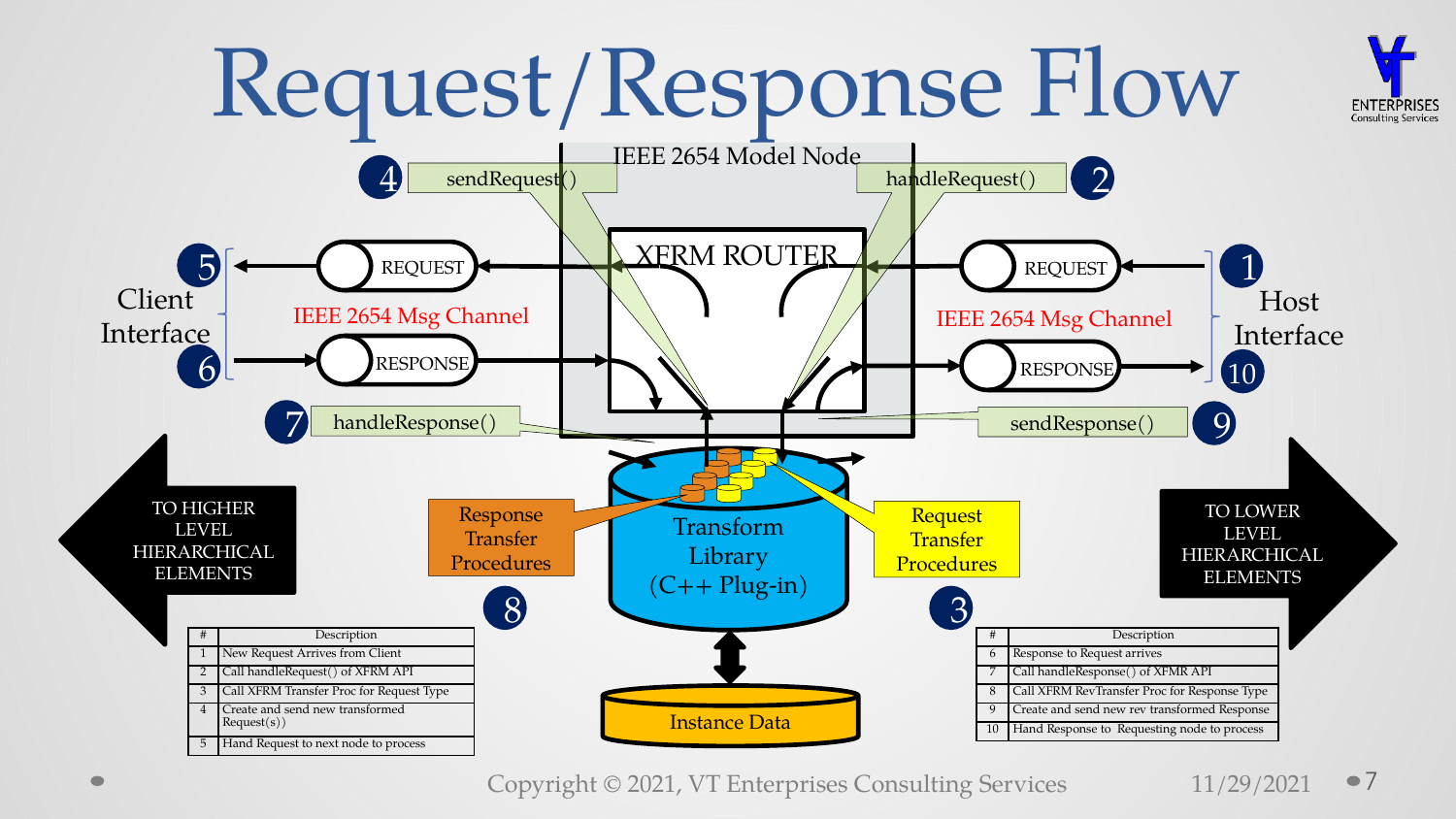

# Request/Response Flow
IEEE 2654 Model Node

4
2
sendRequest()
handleRequest()
XFRM ROUTER

5
1

REQUEST
REQUEST

Client
Interface
Host
Interface
IEEE 2654 Msg Channel
IEEE 2654 Msg Channel

RESPONSE
6
10

RESPONSE

7
9
handleResponse()
sendResponse()
TO HIGHER LEVEL HIERARCHICAL ELEMENTS
TO LOWER LEVEL HIERARCHICAL ELEMENTS
Transform
Library
(C++ Plug-in)

Response Transfer
Procedures
Request Transfer
Procedures
8
3
| # | Description |
| --- | --- |
| 1 | New Request Arrives from Client |
| 2 | Call handleRequest() of XFRM API |
| 3 | Call XFRM Transfer Proc for Request Type |
| 4 | Create and send new transformed Request(s)) |
| 5 | Hand Request to next node to process |
| # | Description |
| --- | --- |
| 6 | Response to Request arrives |
| 7 | Call handleResponse() of XFMR API |
| 8 | Call XFRM RevTransfer Proc for Response Type |
| 9 | Create and send new rev transformed Response |
| 10 | Hand Response to Requesting node to process |

Instance Data

7
11/29/2021